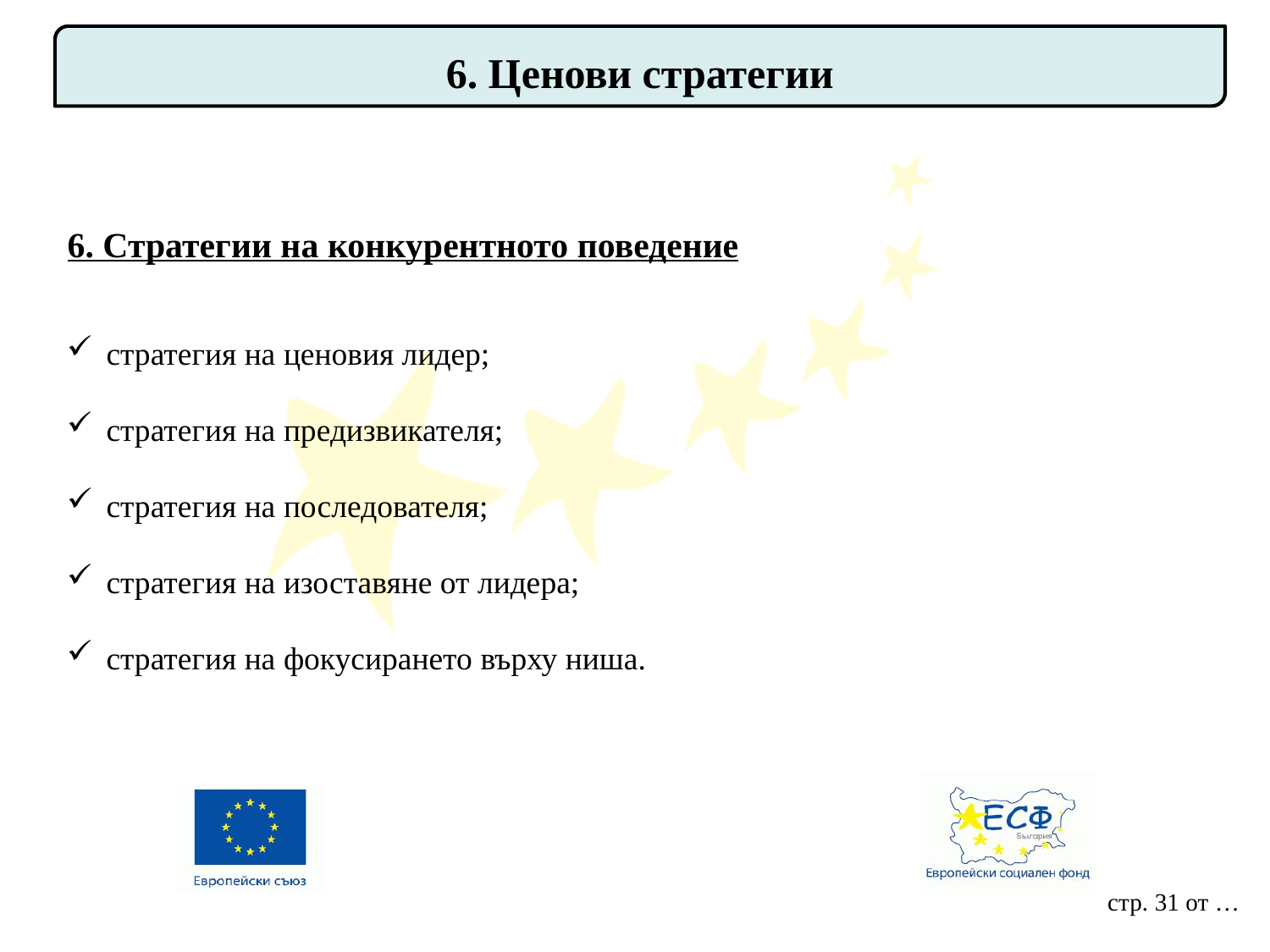

6. Ценови стратегии

6. Стратегии на конкурентното поведение
стратегия на ценовия лидер;

стратегия на предизвикателя;

стратегия на последователя;

стратегия на изоставяне от лидера;

стратегия на фокусирането върху ниша.